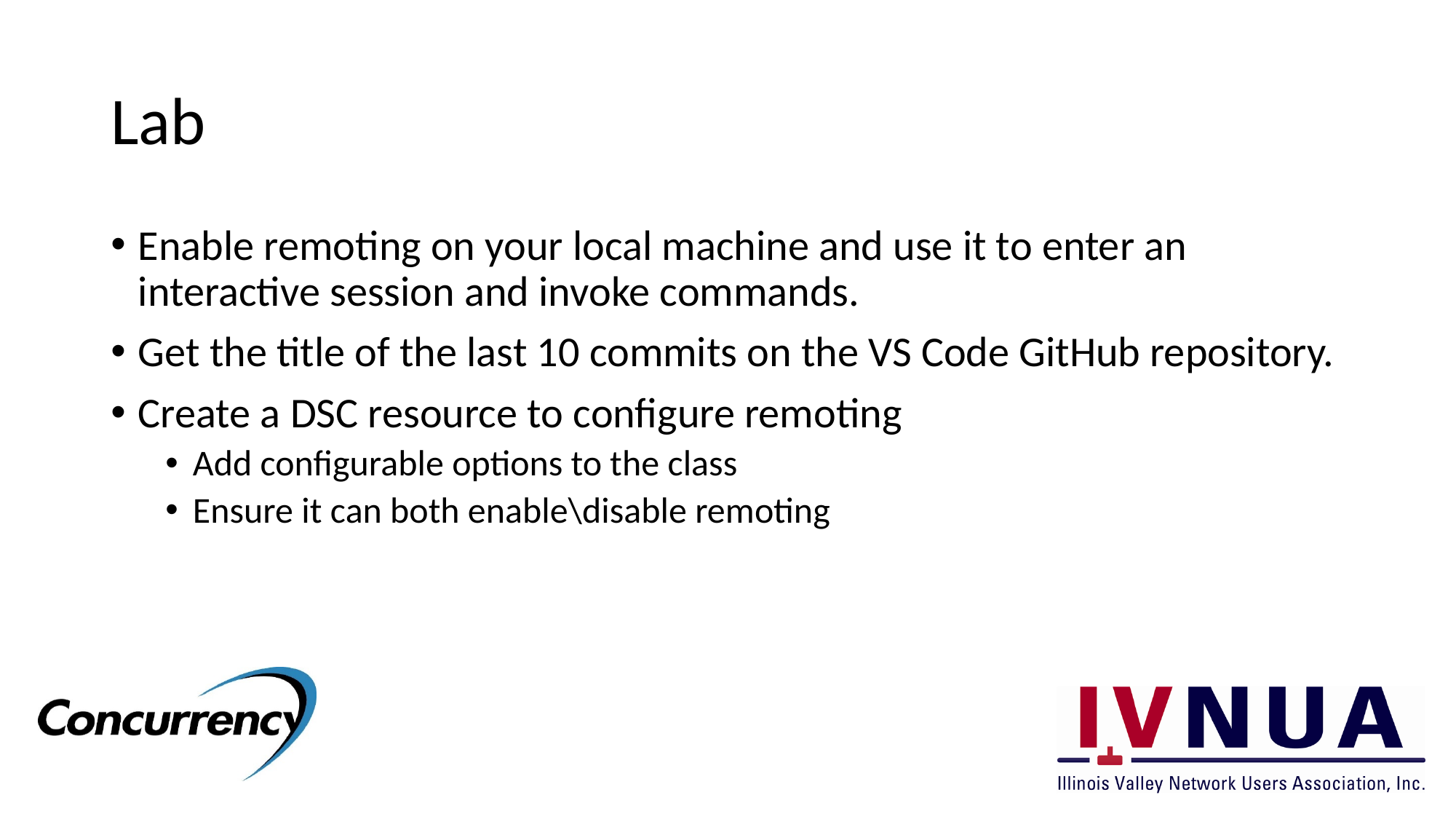

# Lab
Enable remoting on your local machine and use it to enter an interactive session and invoke commands.
Get the title of the last 10 commits on the VS Code GitHub repository.
Create a DSC resource to configure remoting
Add configurable options to the class
Ensure it can both enable\disable remoting